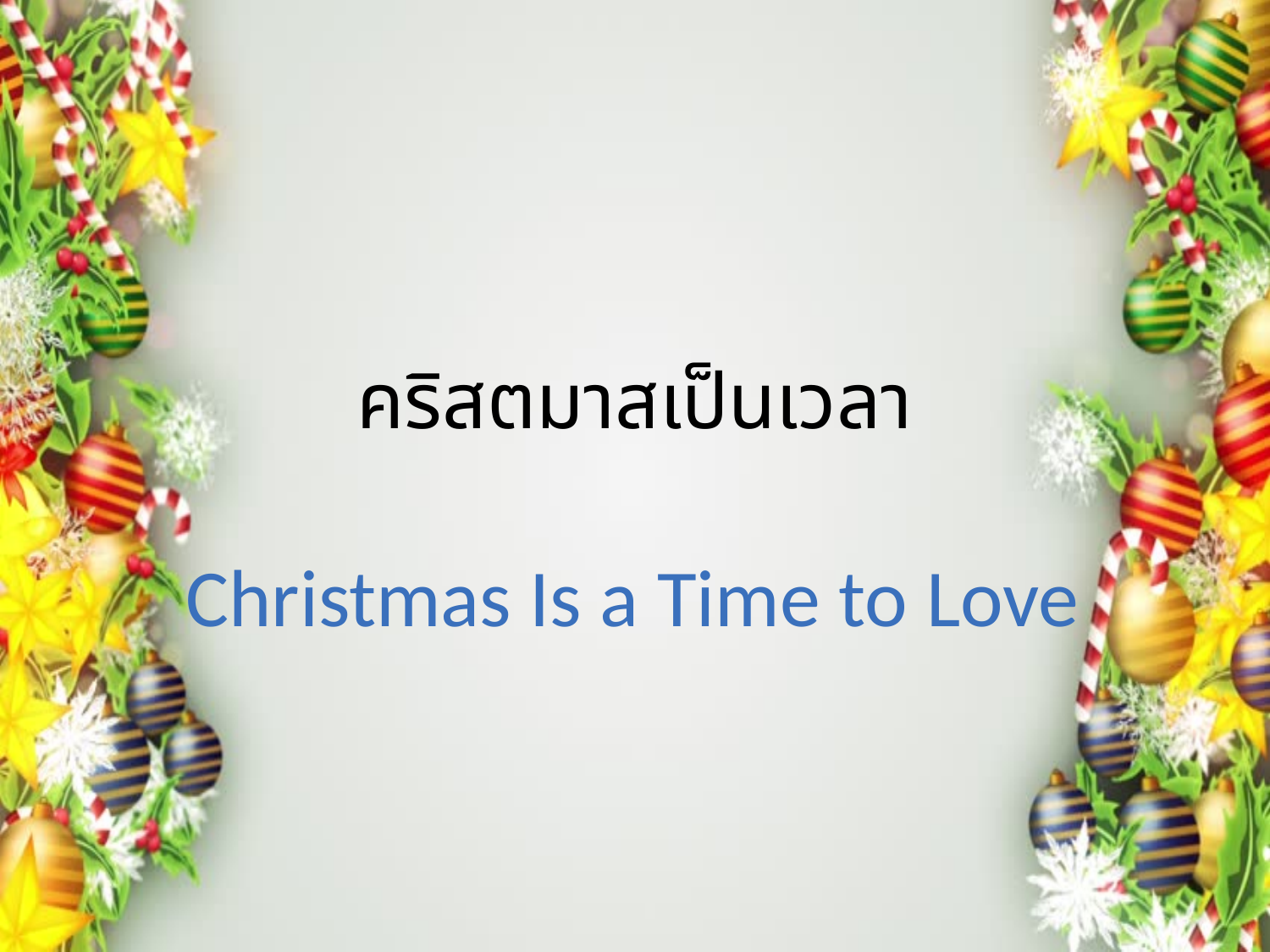

# คริสตมาสเป็นเวลา
Christmas Is a Time to Love